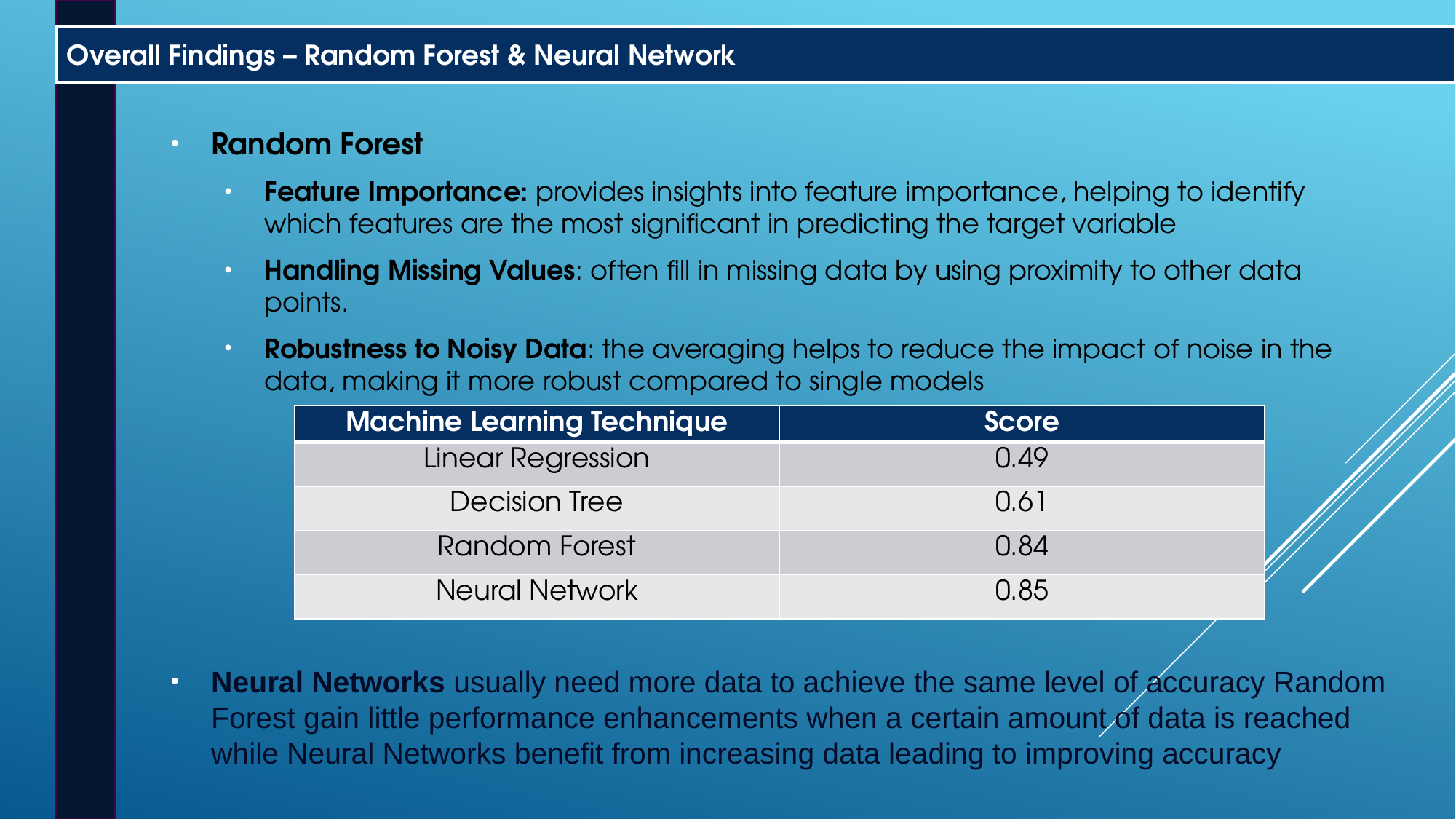

Overall Findings – Random Forest & Neural Network
Random Forest
Feature Importance: provides insights into feature importance, helping to identify which features are the most significant in predicting the target variable
Handling Missing Values: often fill in missing data by using proximity to other data points.
Robustness to Noisy Data: the averaging helps to reduce the impact of noise in the data, making it more robust compared to single models

Neural Networks usually need more data to achieve the same level of accuracy Random Forest gain little performance enhancements when a certain amount of data is reached while Neural Networks benefit from increasing data leading to improving accuracy
| Machine Learning Technique | Score |
| --- | --- |
| Linear Regression | 0.49 |
| Decision Tree | 0.61 |
| Random Forest | 0.84 |
| Neural Network | 0.85 |